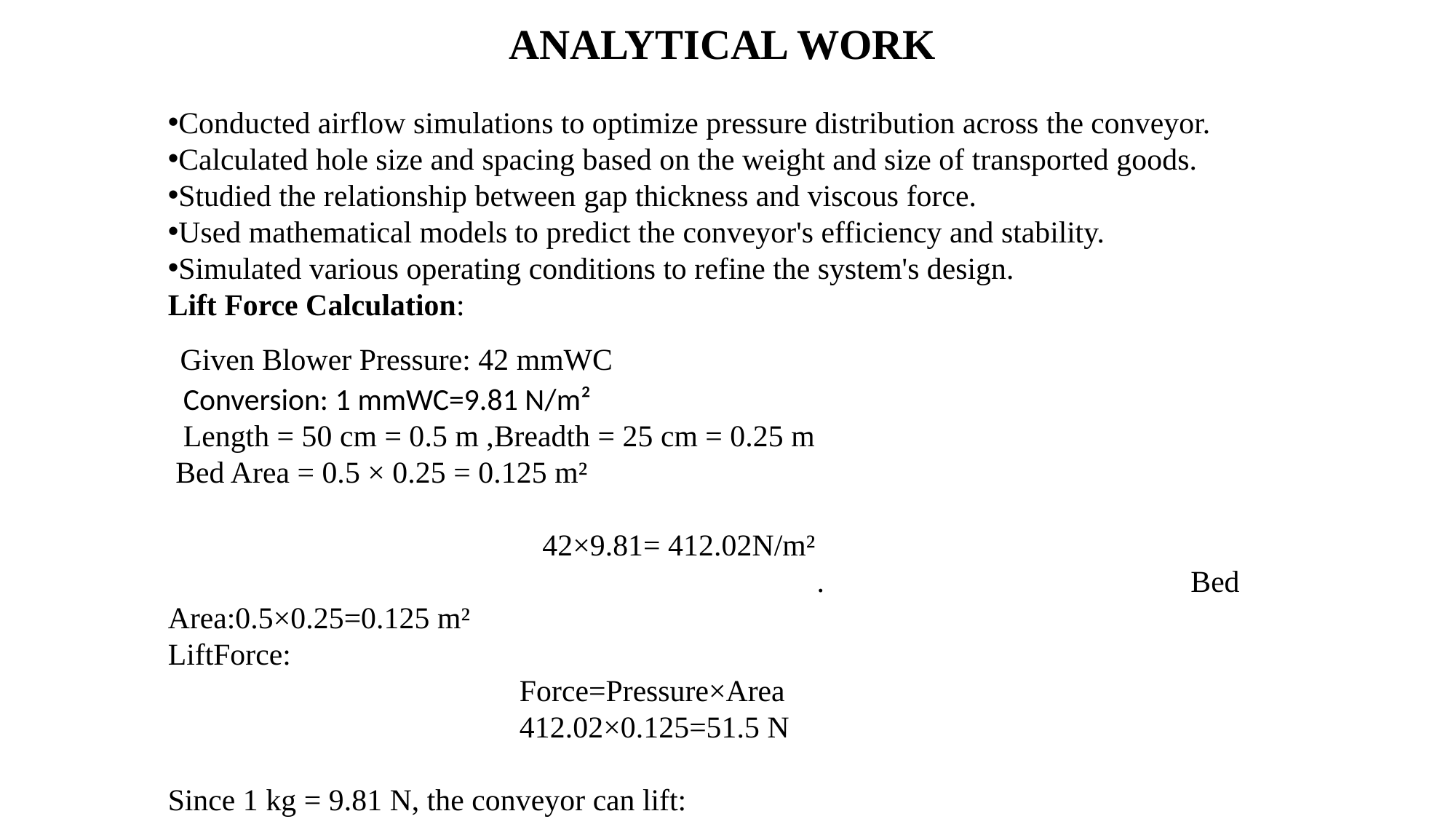

ANALYTICAL WORK
Conducted airflow simulations to optimize pressure distribution across the conveyor.
Calculated hole size and spacing based on the weight and size of transported goods.
Studied the relationship between gap thickness and viscous force.
Used mathematical models to predict the conveyor's efficiency and stability.
Simulated various operating conditions to refine the system's design.
Lift Force Calculation:
 Given Blower Pressure: 42 mmWC
  Conversion: 1 mmWC=9.81 N/m²
  Length = 50 cm = 0.5 m ,Breadth = 25 cm = 0.25 m
 Bed Area = 0.5 × 0.25 = 0.125 m²

                                                 42×9.81= 412.02N/m²                                                                                                                                                            .                                                Bed Area:0.5×0.25=0.125 m²
LiftForce:
                                              Force=Pressure×Area
                                              412.02×0.125=51.5 N

Since 1 kg = 9.81 N, the conveyor can lift:
                                             61.8÷9.81=6.3 kg